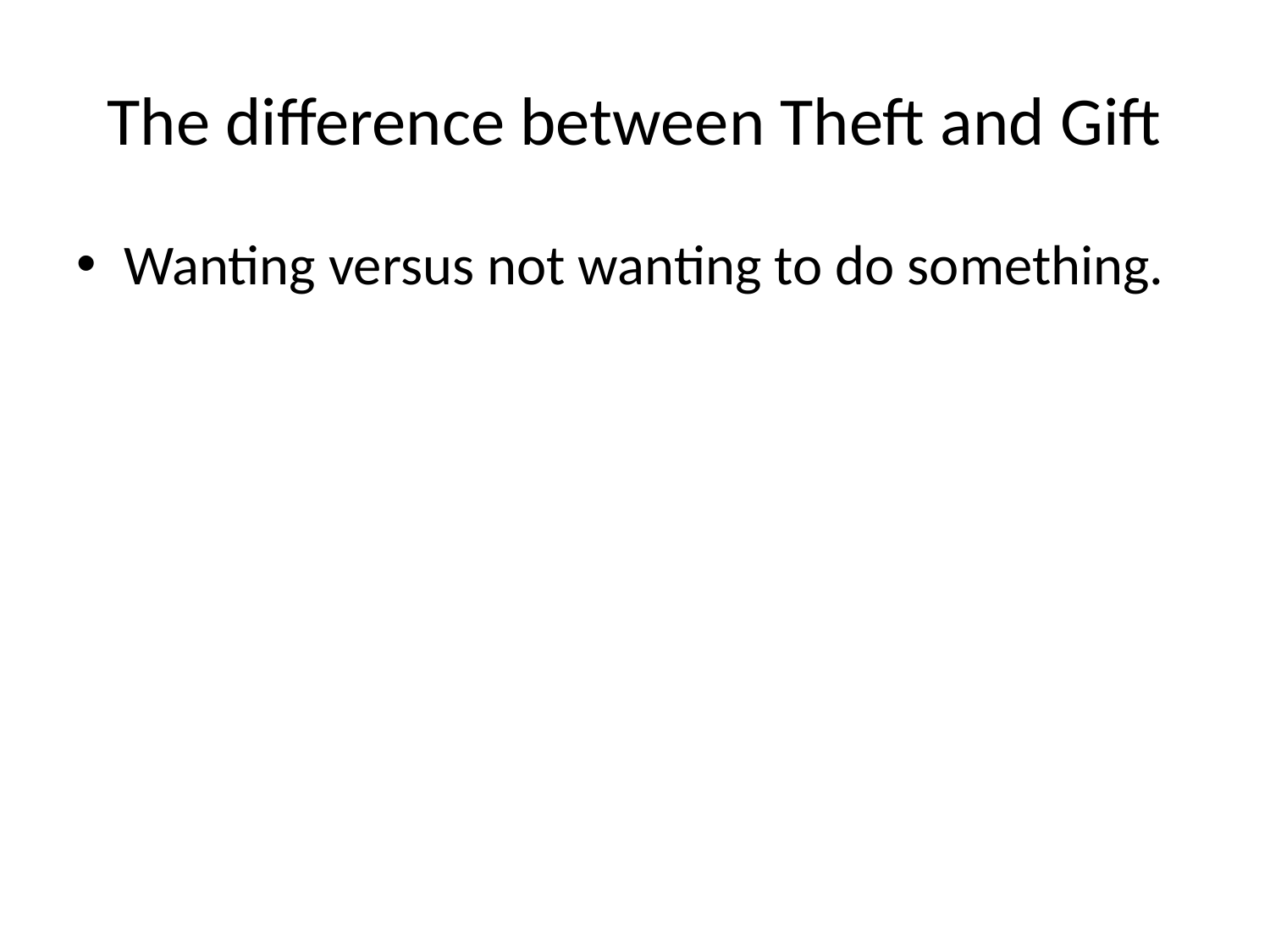

# The difference between Theft and Gift
Wanting versus not wanting to do something.